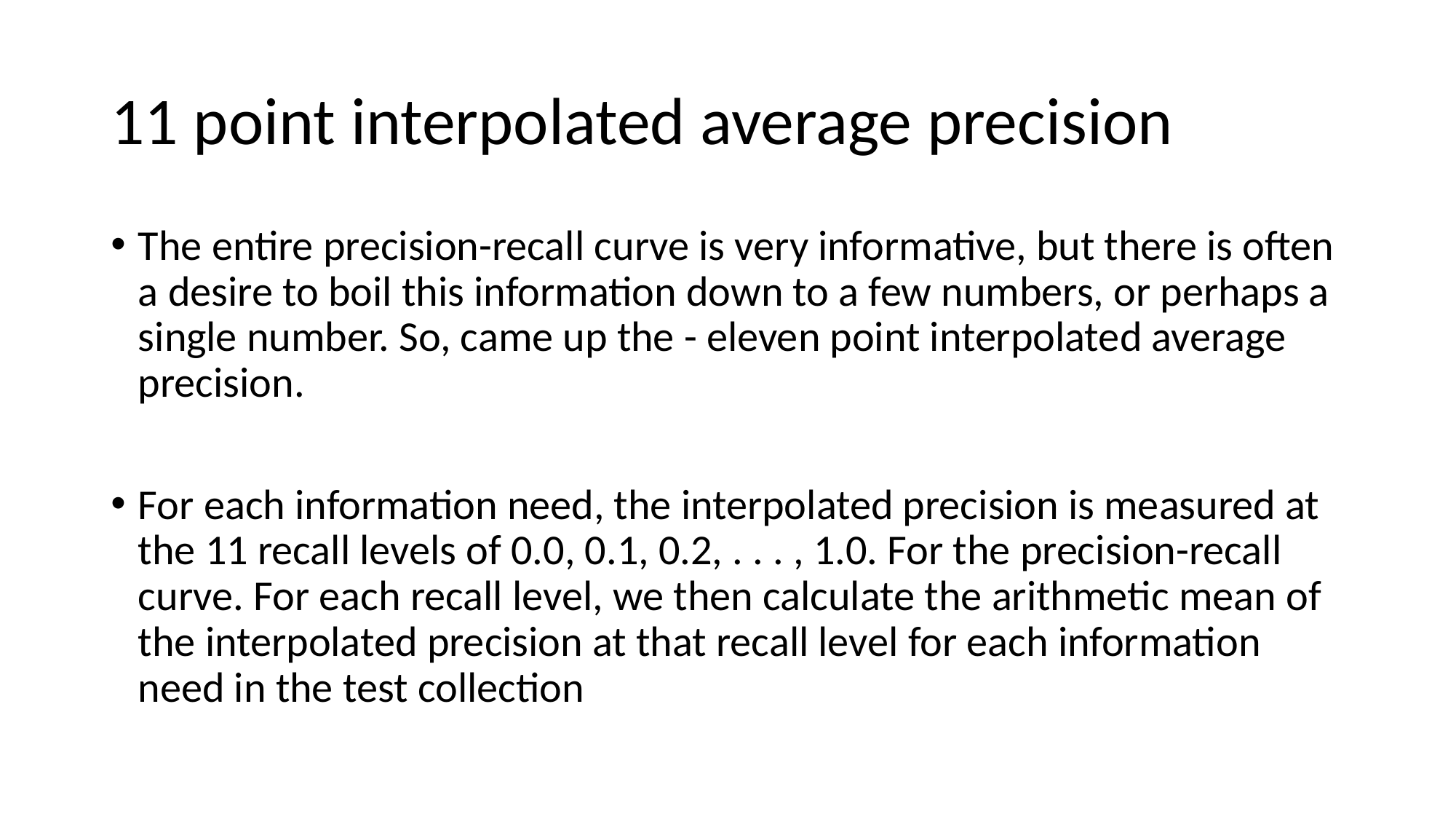

# 11 point interpolated average precision
The entire precision-recall curve is very informative, but there is often a desire to boil this information down to a few numbers, or perhaps a single number. So, came up the - eleven point interpolated average precision.

For each information need, the interpolated precision is measured at the 11 recall levels of 0.0, 0.1, 0.2, . . . , 1.0. For the precision-recall curve. For each recall level, we then calculate the arithmetic mean of the interpolated precision at that recall level for each information need in the test collection